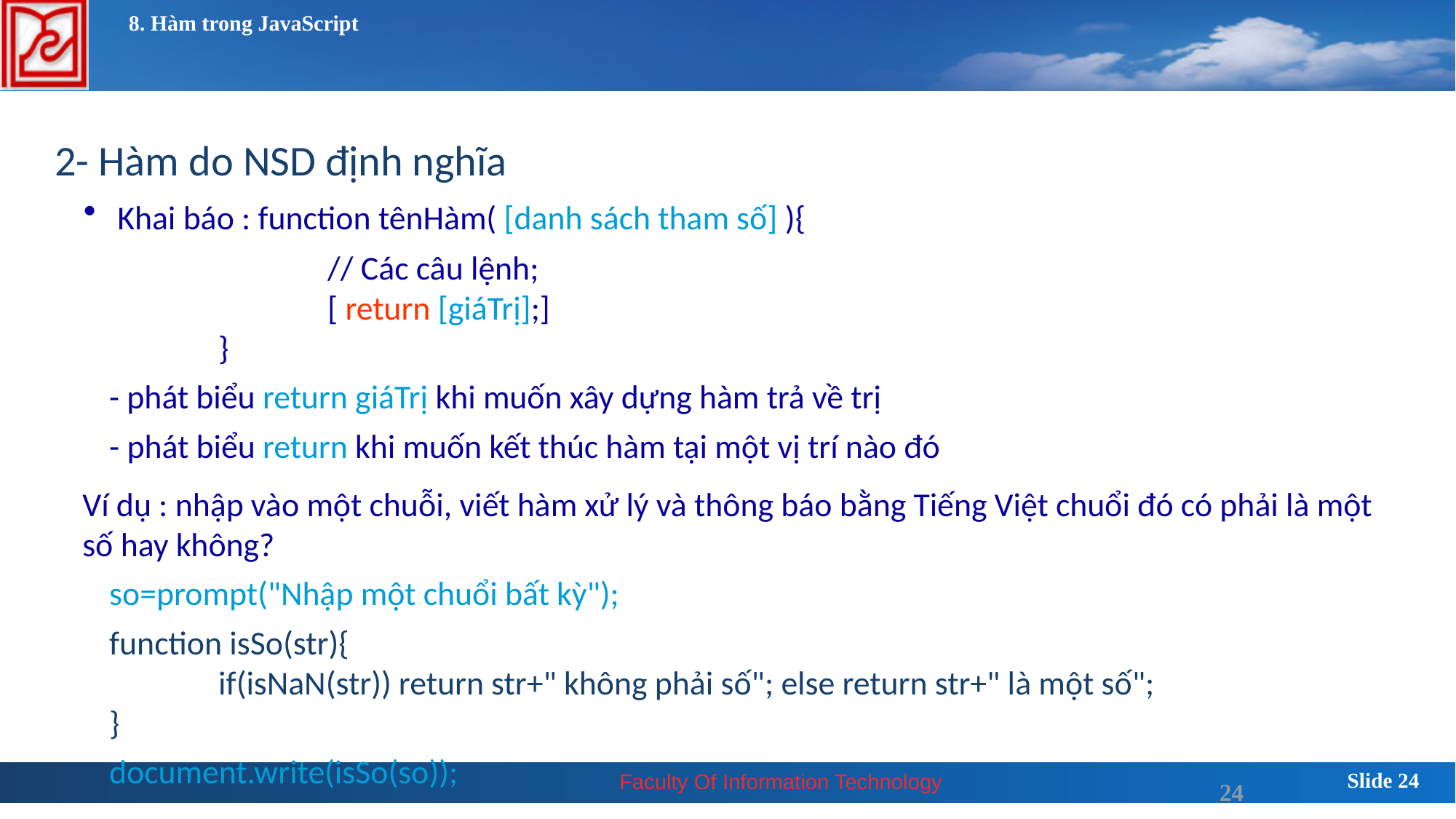

# 8. Hàm trong JavaScript
2- Hàm do NSD định nghĩa
 Khai báo : function tênHàm( [danh sách tham số] ){
		// Các câu lệnh;
		[ return [giáTrị];]
	}
- phát biểu return giáTrị khi muốn xây dựng hàm trả về trị
- phát biểu return khi muốn kết thúc hàm tại một vị trí nào đó
Ví dụ : nhập vào một chuỗi, viết hàm xử lý và thông báo bằng Tiếng Việt chuổi đó có phải là một số hay không?
so=prompt("Nhập một chuổi bất kỳ");
function isSo(str){
	if(isNaN(str)) return str+" không phải số"; else return str+" là một số";
}
document.write(isSo(so));
24